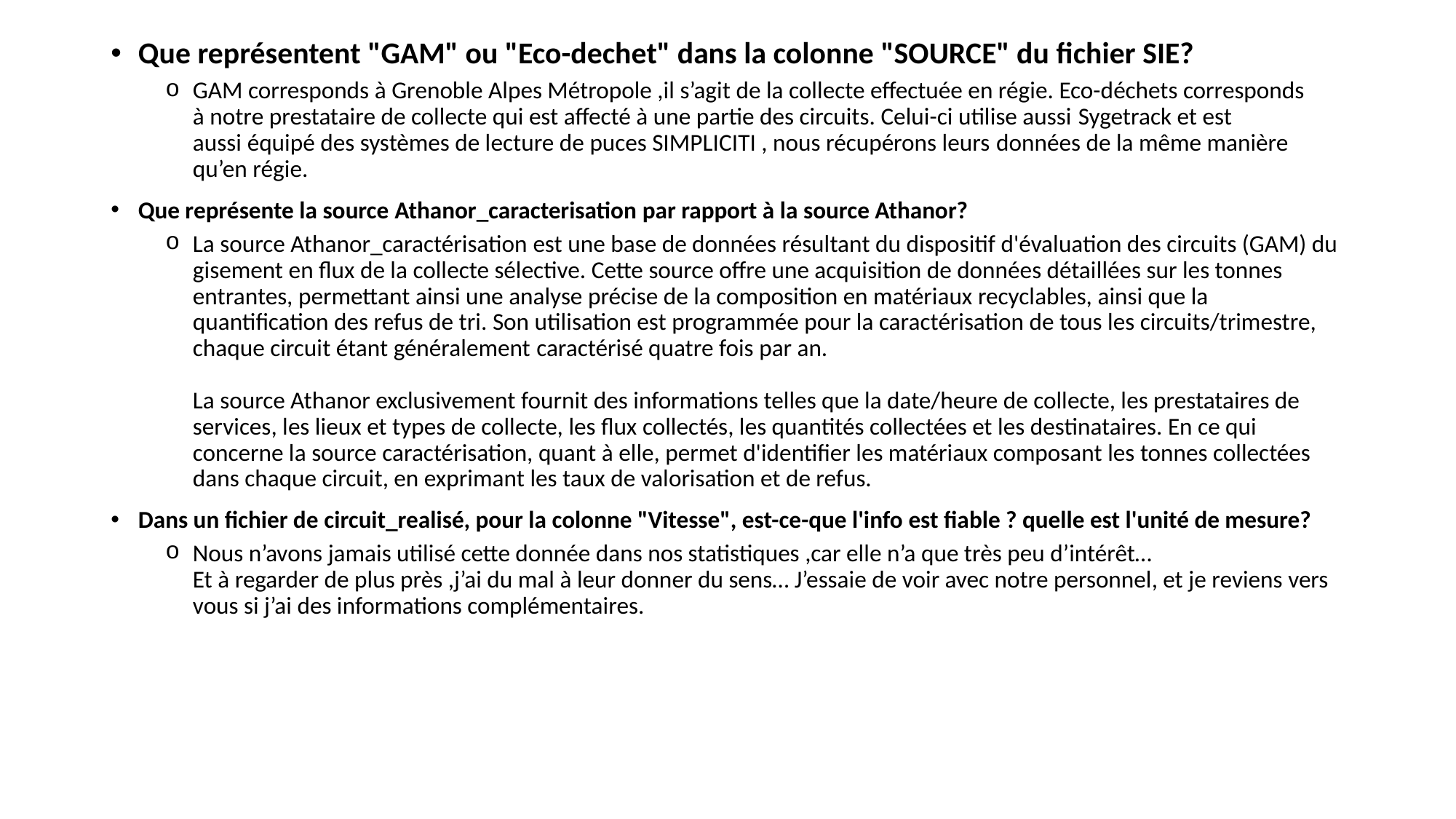

Que représentent "GAM" ou "Eco-dechet" dans la colonne "SOURCE" du fichier SIE?
GAM corresponds à Grenoble Alpes Métropole ,il s’agit de la collecte effectuée en régie. Eco-déchets corresponds à notre prestataire de collecte qui est affecté à une partie des circuits. Celui-ci utilise aussi Sygetrack et est aussi équipé des systèmes de lecture de puces SIMPLICITI , nous récupérons leurs données de la même manière qu’en régie.
Que représente la source Athanor_caracterisation par rapport à la source Athanor?
La source Athanor_caractérisation est une base de données résultant du dispositif d'évaluation des circuits (GAM) du gisement en flux de la collecte sélective. Cette source offre une acquisition de données détaillées sur les tonnes entrantes, permettant ainsi une analyse précise de la composition en matériaux recyclables, ainsi que la quantification des refus de tri. Son utilisation est programmée pour la caractérisation de tous les circuits/trimestre, chaque circuit étant généralement caractérisé quatre fois par an.
La source Athanor exclusivement fournit des informations telles que la date/heure de collecte, les prestataires de services, les lieux et types de collecte, les flux collectés, les quantités collectées et les destinataires. En ce qui concerne la source caractérisation, quant à elle, permet d'identifier les matériaux composant les tonnes collectées dans chaque circuit, en exprimant les taux de valorisation et de refus.
Dans un fichier de circuit_realisé, pour la colonne "Vitesse", est-ce-que l'info est fiable ? quelle est l'unité de mesure?
Nous n’avons jamais utilisé cette donnée dans nos statistiques ,car elle n’a que très peu d’intérêt…
Et à regarder de plus près ,j’ai du mal à leur donner du sens… J’essaie de voir avec notre personnel, et je reviens vers vous si j’ai des informations complémentaires.